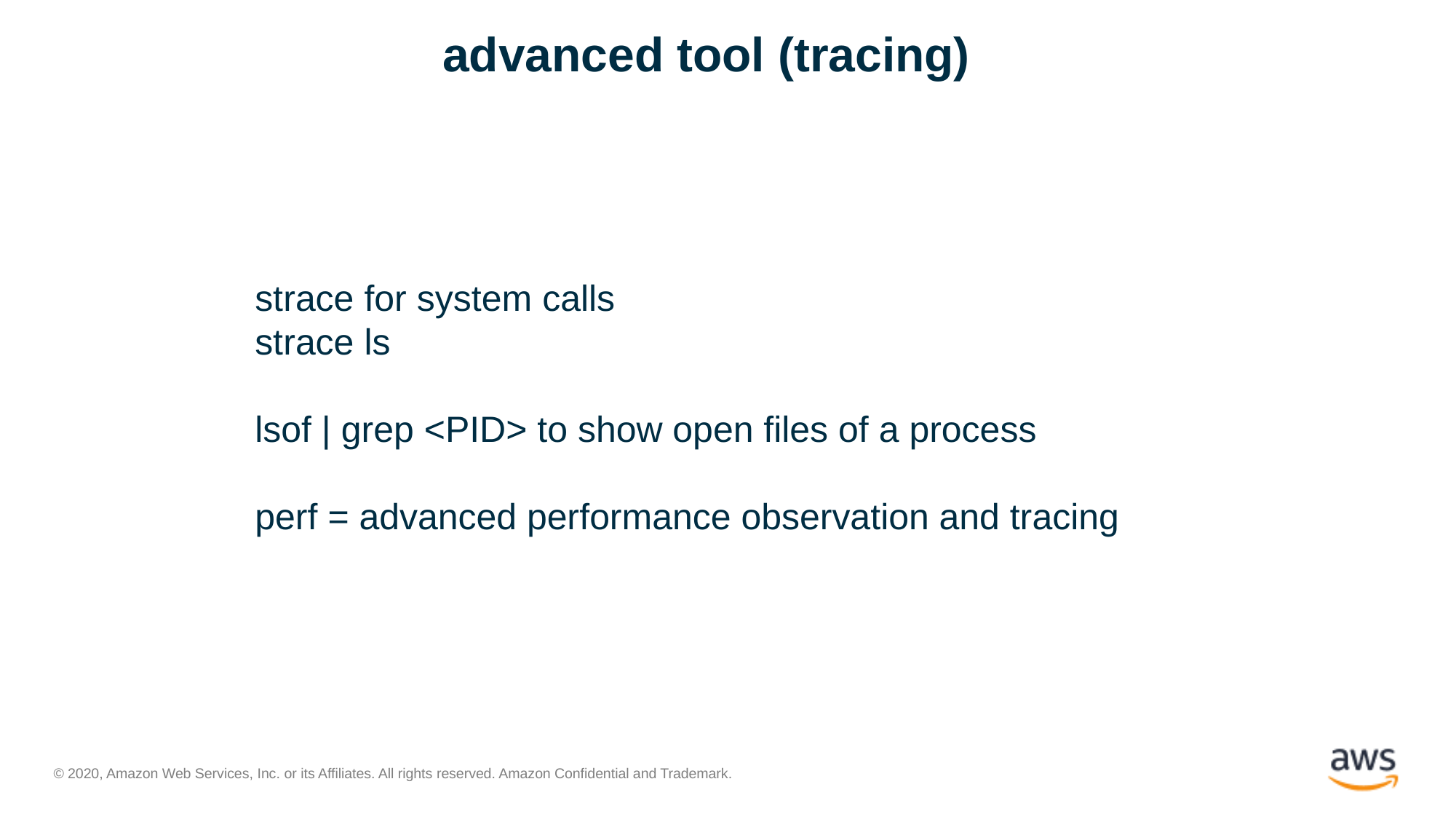

# advanced tool (tracing)
strace for system calls
strace ls

lsof | grep <PID> to show open files of a process

perf = advanced performance observation and tracing